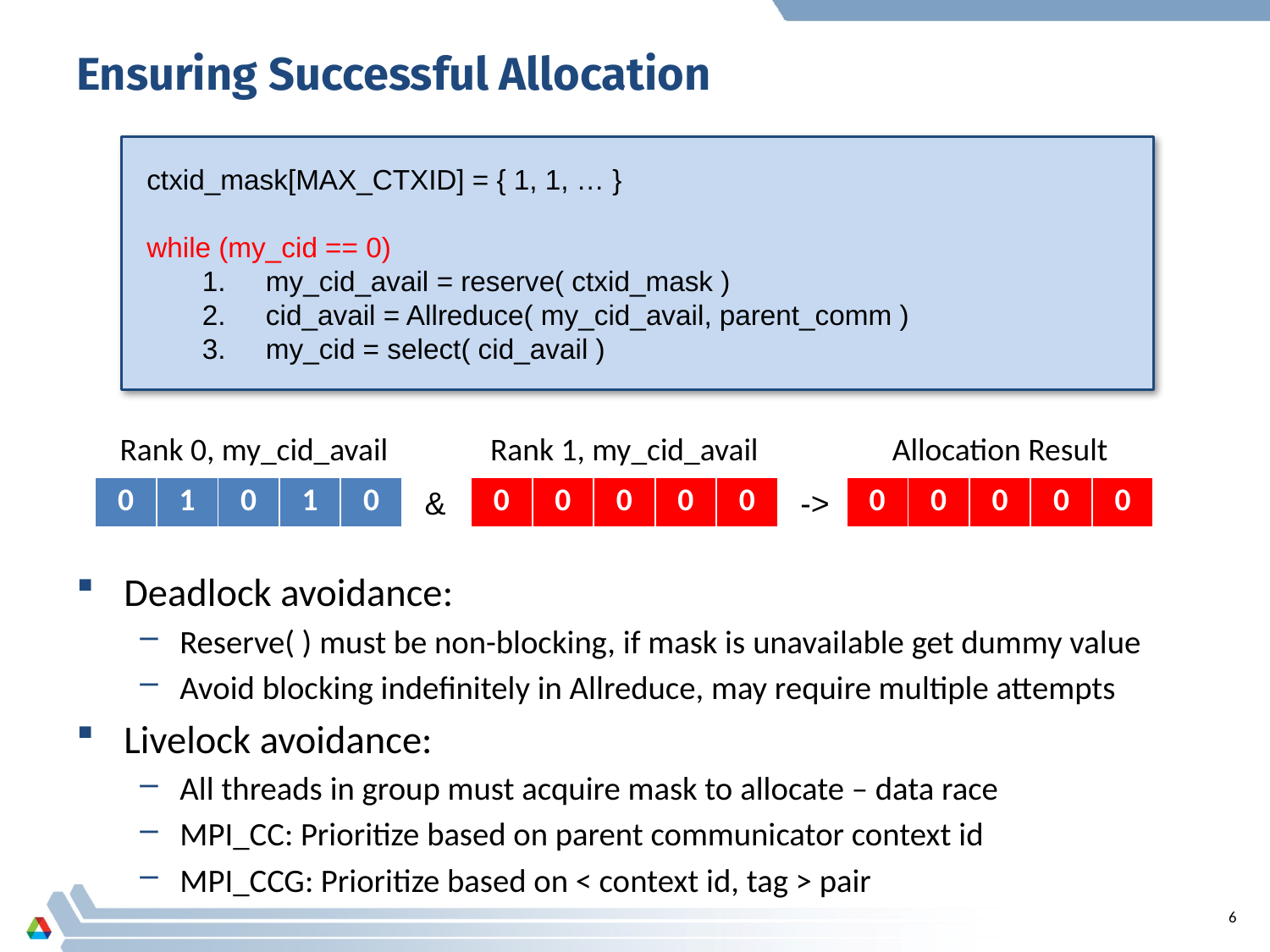

# Ensuring Successful Allocation
ctxid_mask[MAX_CTXID] = { 1, 1, … }

while (my_cid == 0)
my_cid_avail = reserve( ctxid_mask )
cid_avail = Allreduce( my_cid_avail, parent_comm )
my_cid = select( cid_avail )
Rank 0, my_cid_avail
Rank 1, my_cid_avail
Allocation Result
| 0 | 1 | 0 | 1 | 0 |
| --- | --- | --- | --- | --- |
&
| 0 | 0 | 0 | 0 | 0 |
| --- | --- | --- | --- | --- |
->
| 0 | 0 | 0 | 0 | 0 |
| --- | --- | --- | --- | --- |
Deadlock avoidance:
Reserve( ) must be non-blocking, if mask is unavailable get dummy value
Avoid blocking indefinitely in Allreduce, may require multiple attempts
Livelock avoidance:
All threads in group must acquire mask to allocate – data race
MPI_CC: Prioritize based on parent communicator context id
MPI_CCG: Prioritize based on < context id, tag > pair
6